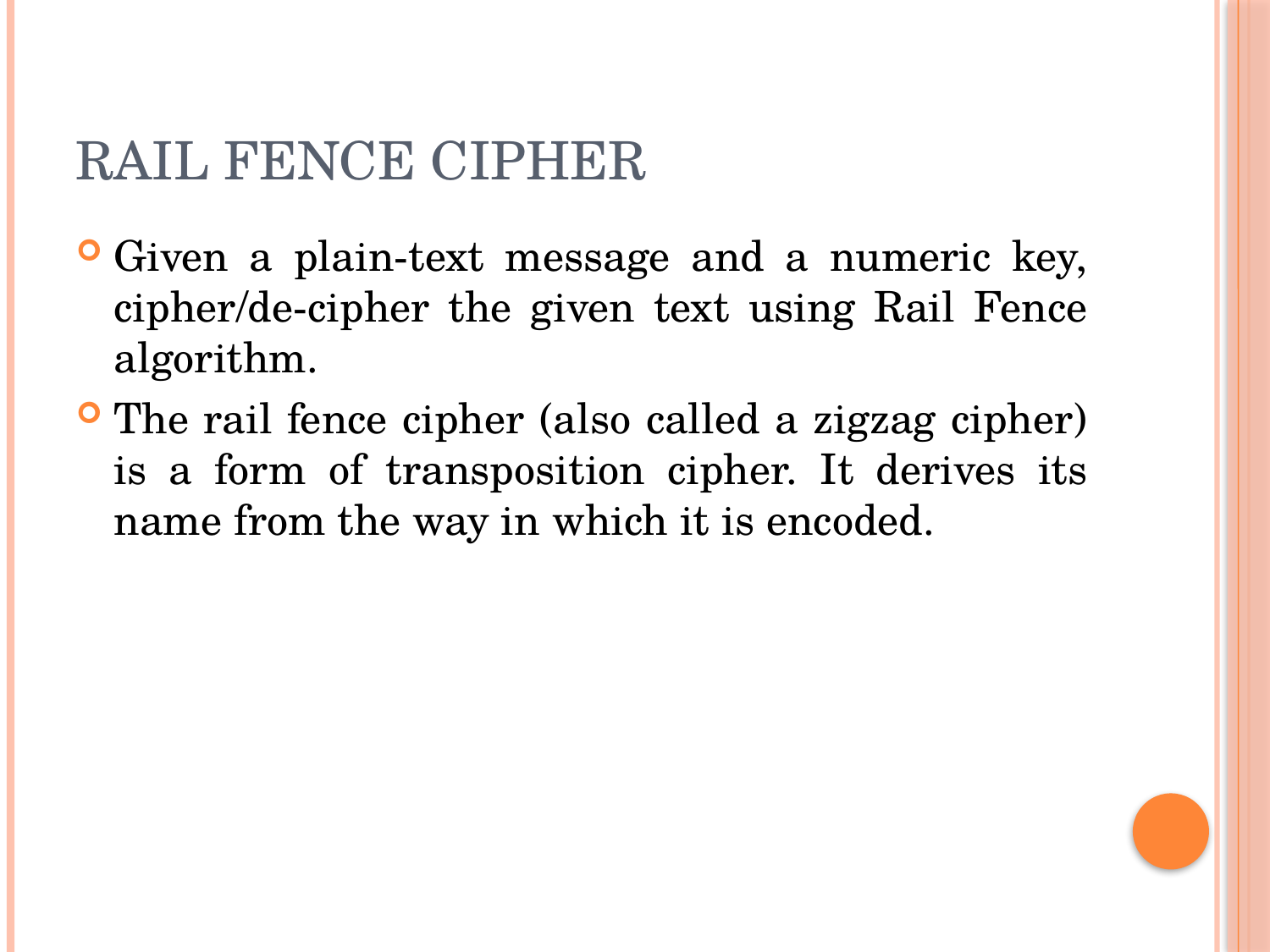

# Rail Fence Cipher
Given a plain-text message and a numeric key, cipher/de-cipher the given text using Rail Fence algorithm.
The rail fence cipher (also called a zigzag cipher) is a form of transposition cipher. It derives its name from the way in which it is encoded.